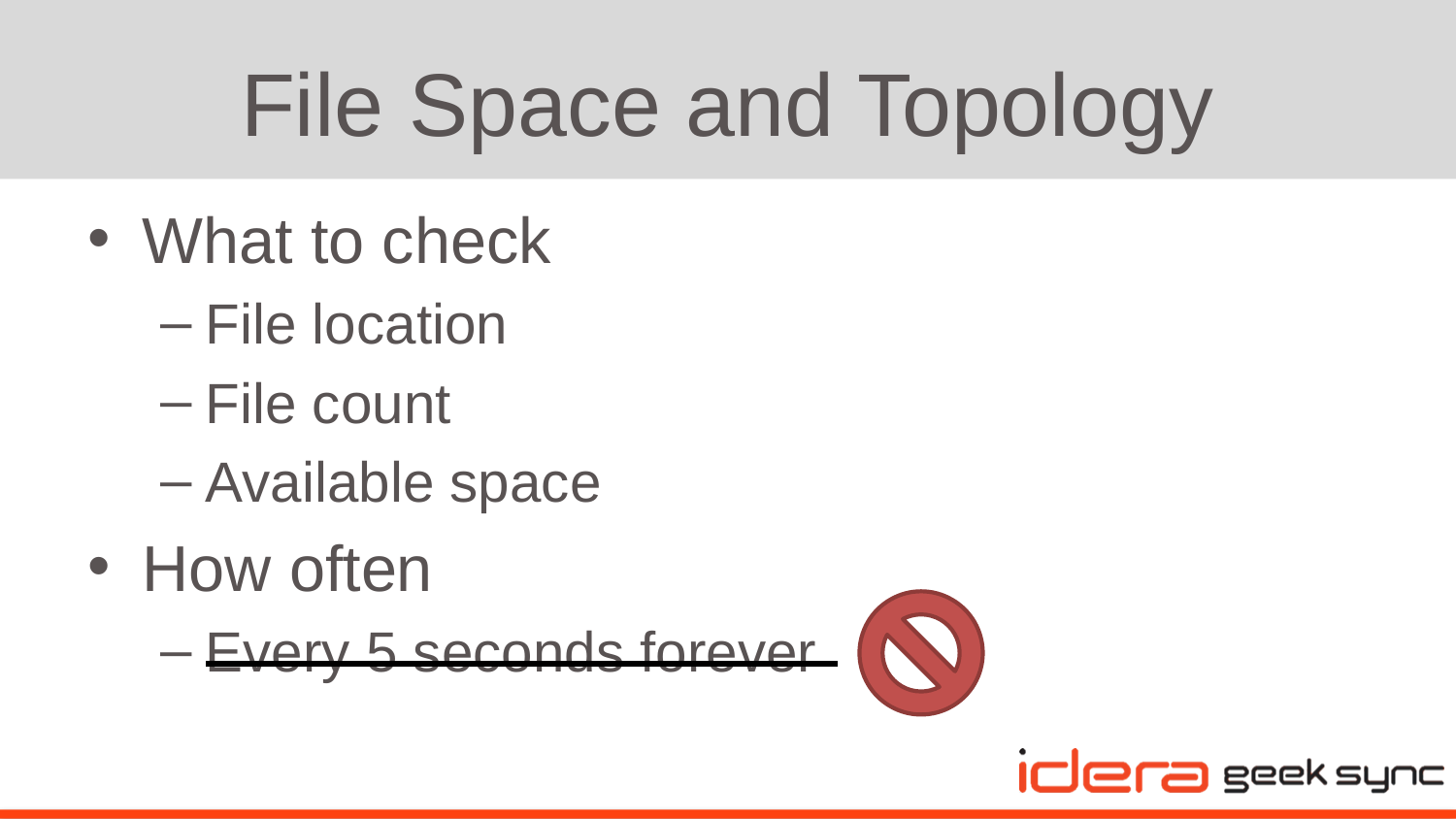

# File Space and Topology
What to check
File location
File count
Available space
How often
Every 5 seconds forever